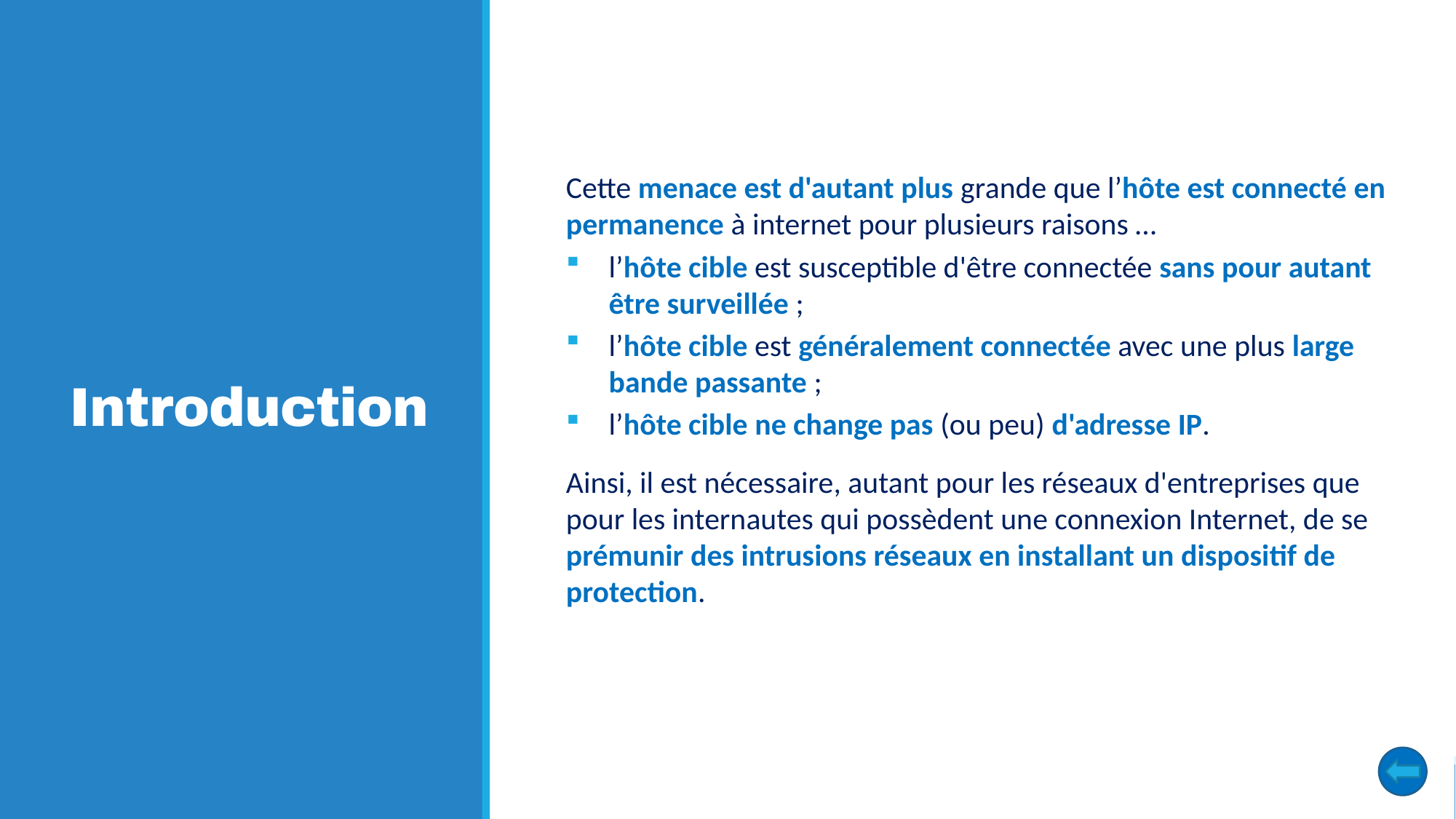

# Introduction
Cette menace est d'autant plus grande que l’hôte est connecté en permanence à internet pour plusieurs raisons …
l’hôte cible est susceptible d'être connectée sans pour autant être surveillée ;
l’hôte cible est généralement connectée avec une plus large bande passante ;
l’hôte cible ne change pas (ou peu) d'adresse IP.
Ainsi, il est nécessaire, autant pour les réseaux d'entreprises que pour les internautes qui possèdent une connexion Internet, de se prémunir des intrusions réseaux en installant un dispositif de protection.